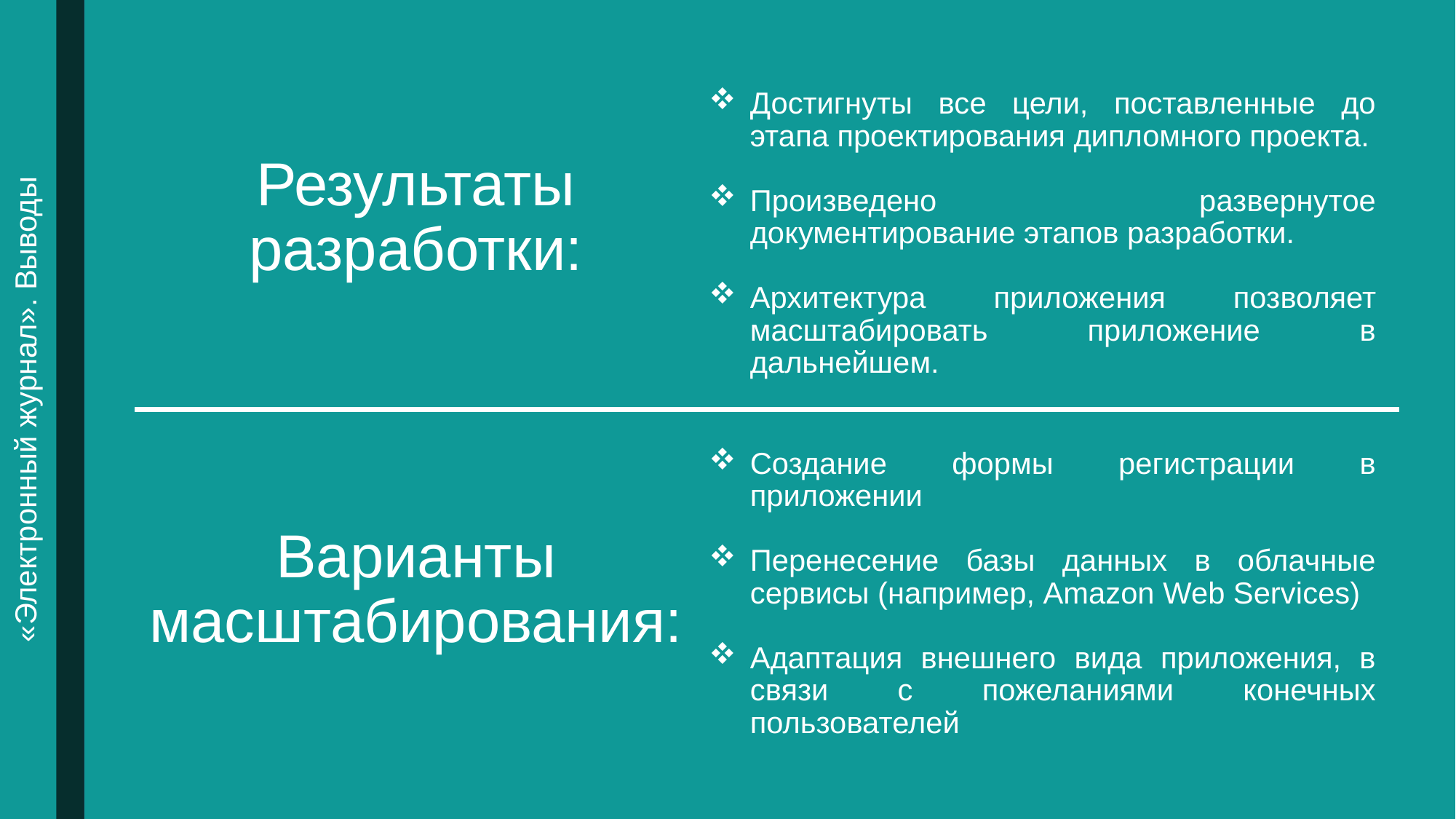

Достигнуты все цели, поставленные до этапа проектирования дипломного проекта.

Произведено развернутое документирование этапов разработки.

Архитектура приложения позволяет масштабировать приложение в дальнейшем.
Результаты разработки:
«Электронный журнал». Выводы
Создание формы регистрации в приложении

Перенесение базы данных в облачные сервисы (например, Amazon Web Services)

Адаптация внешнего вида приложения, в связи с пожеланиями конечных пользователей
Варианты масштабирования: